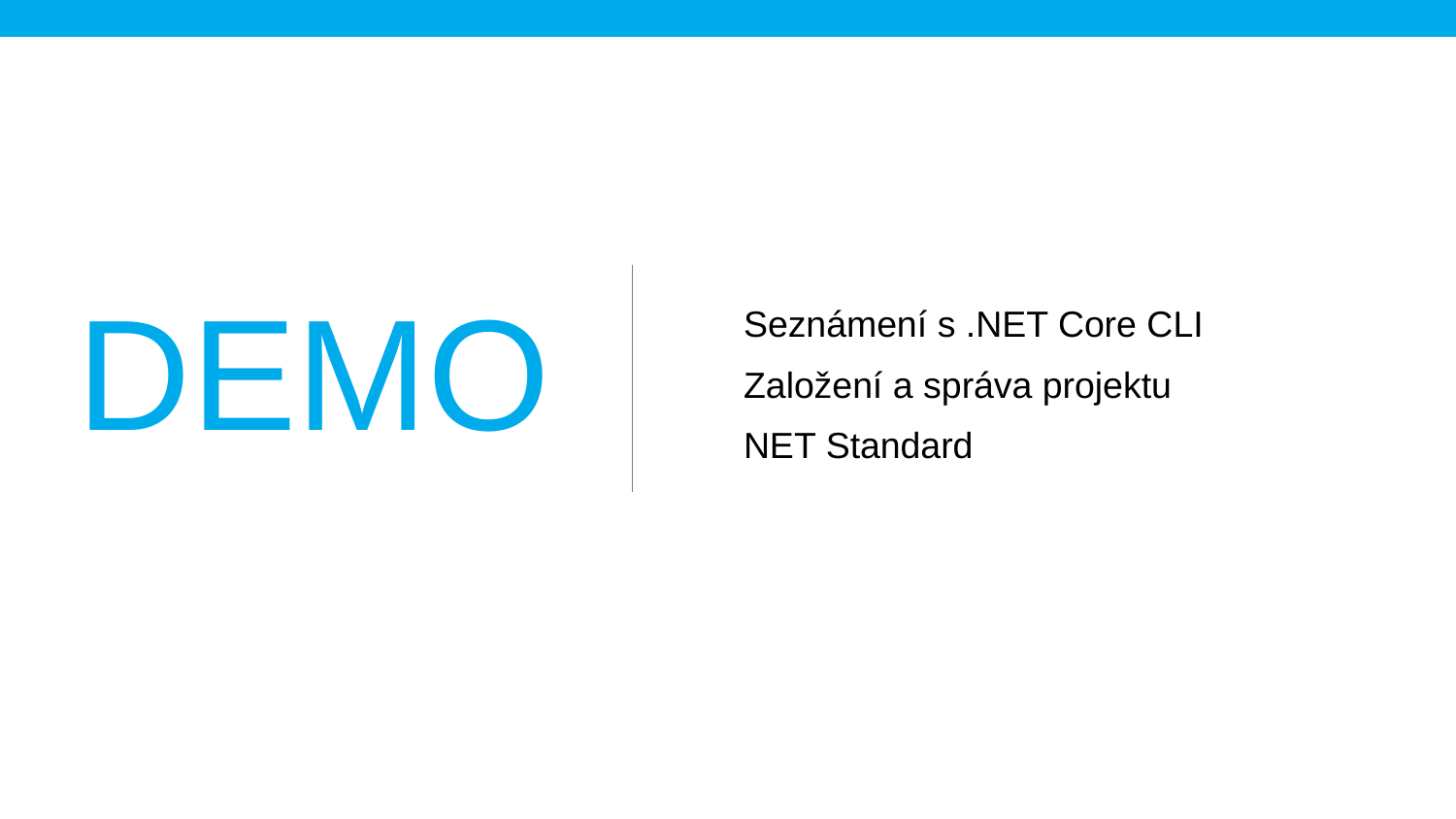

DEMO
Seznámení s .NET Core CLI
Založení a správa projektu
NET Standard